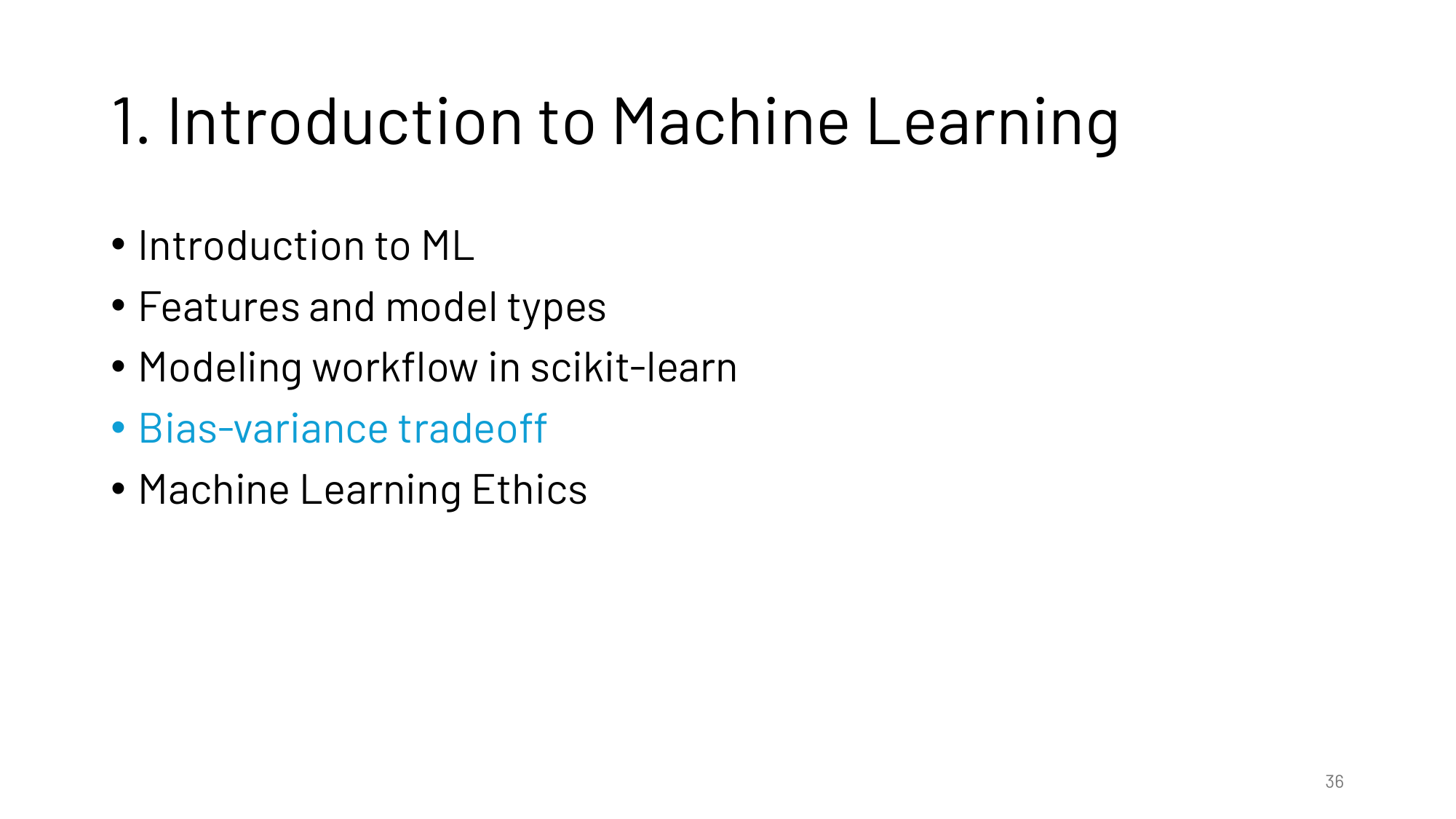

# 1. Introduction to Machine Learning
Introduction to ML
Features and model types
Modeling workflow in scikit-learn
Bias-variance tradeoff
Machine Learning Ethics
36